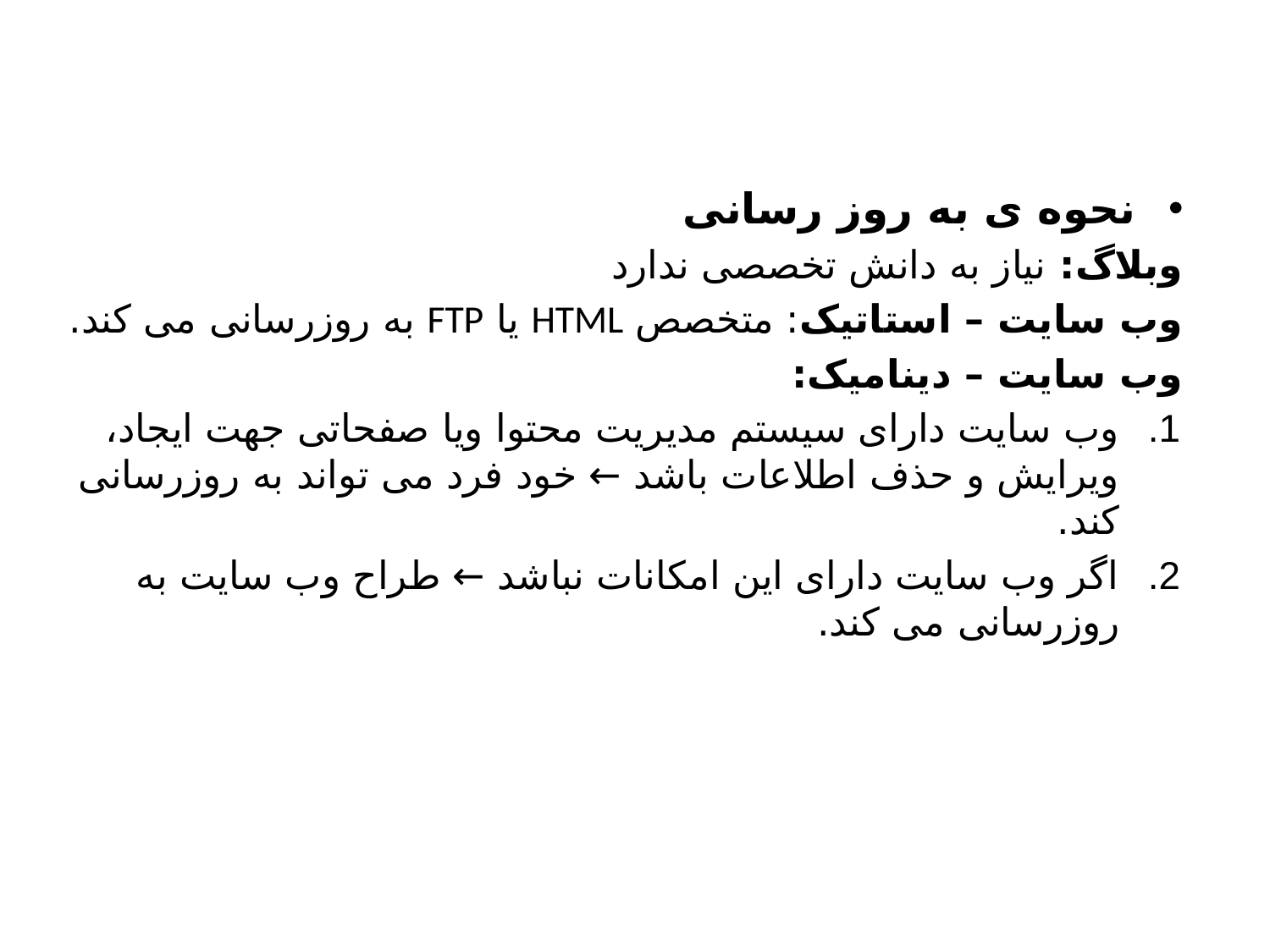

نحوه ی به روز رسانی
وبلاگ: نیاز به دانش تخصصی ندارد
وب سایت – استاتیک: متخصص HTML یا FTP به روزرسانی می کند.
وب سایت – دینامیک:
وب سایت دارای سیستم مدیریت محتوا ویا صفحاتی جهت ایجاد، ویرایش و حذف اطلاعات باشد ← خود فرد می تواند به روزرسانی کند.
اگر وب سایت دارای این امکانات نباشد ← طراح وب سایت به روزرسانی می کند.